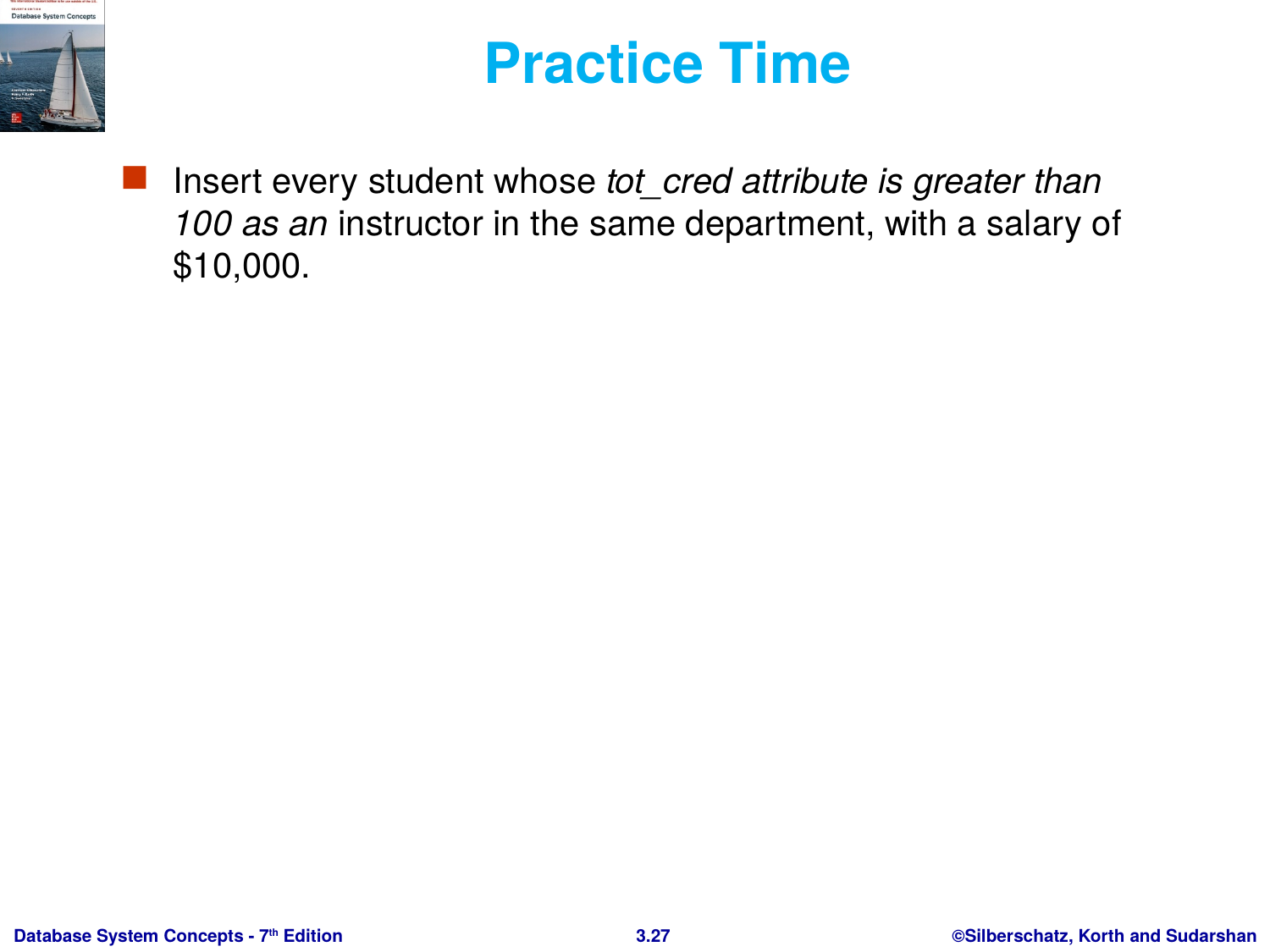

# Practice Time
Insert every student whose tot_cred attribute is greater than 100 as an instructor in the same department, with a salary of $10,000.